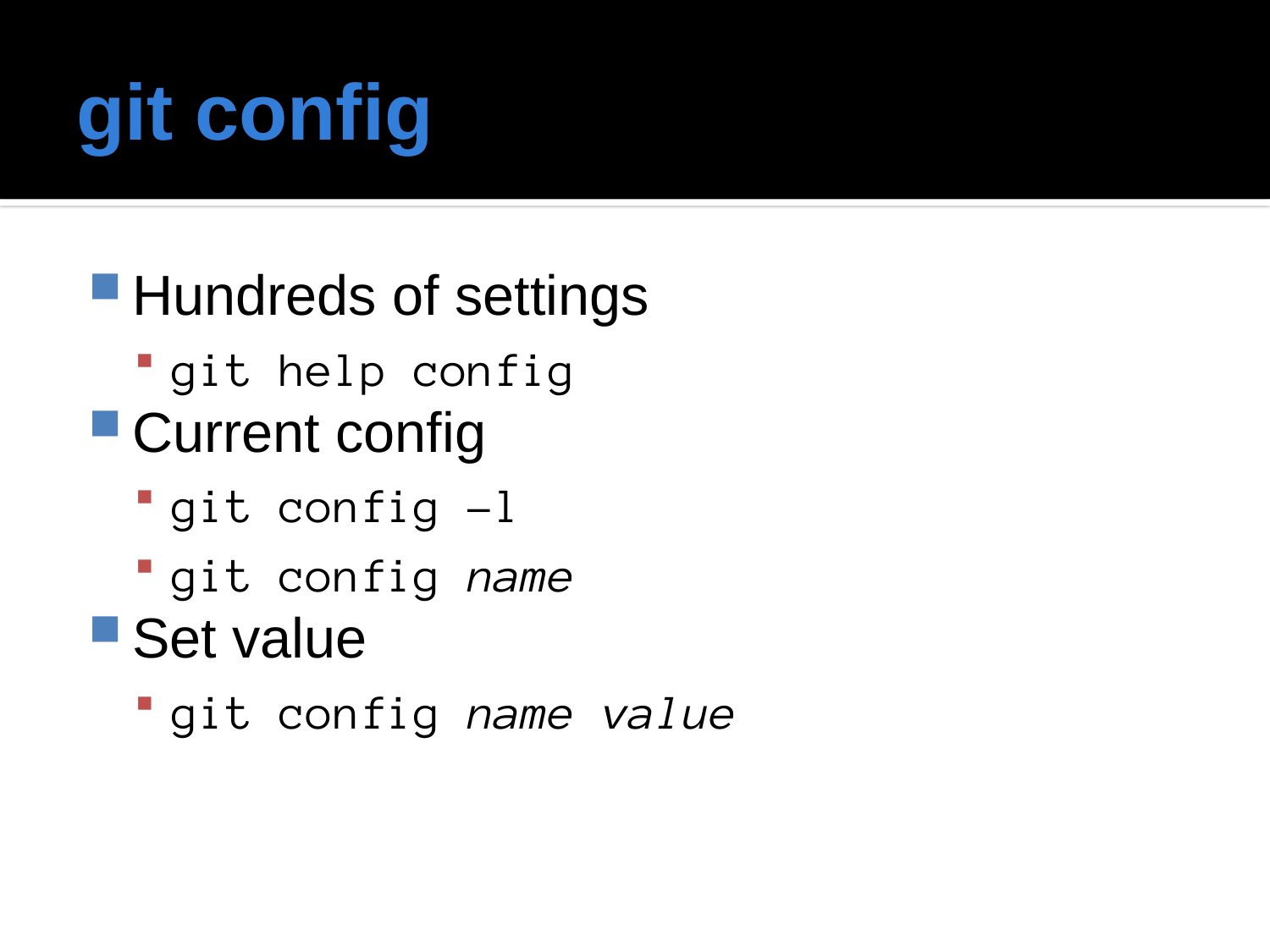

# git config
Hundreds of settings
git help config
Current config
git config -l
git config name
Set value
git config name value